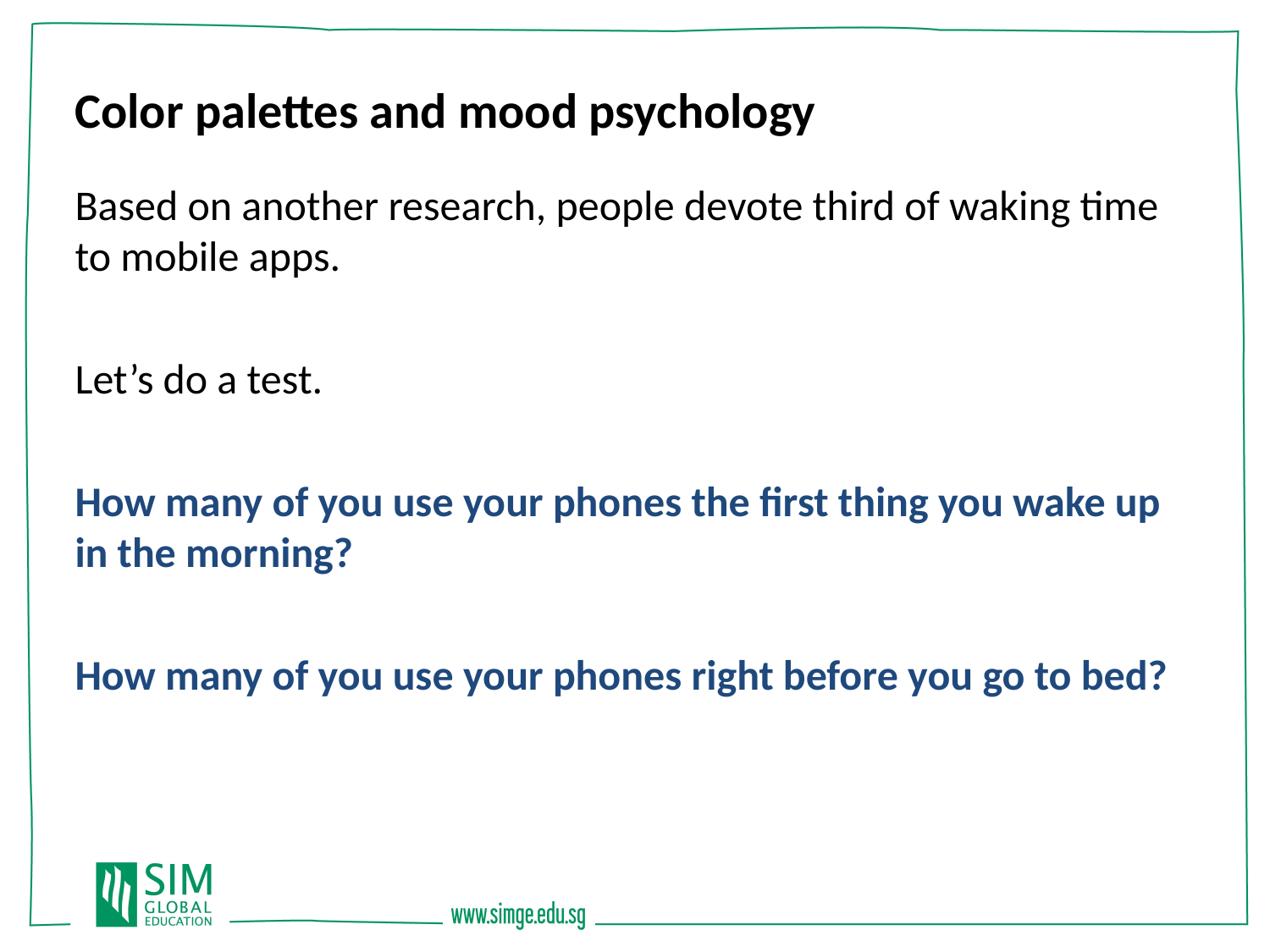

Color palettes and mood psychology
Based on another research, people devote third of waking time to mobile apps.

Let’s do a test.

How many of you use your phones the first thing you wake up in the morning?

How many of you use your phones right before you go to bed?